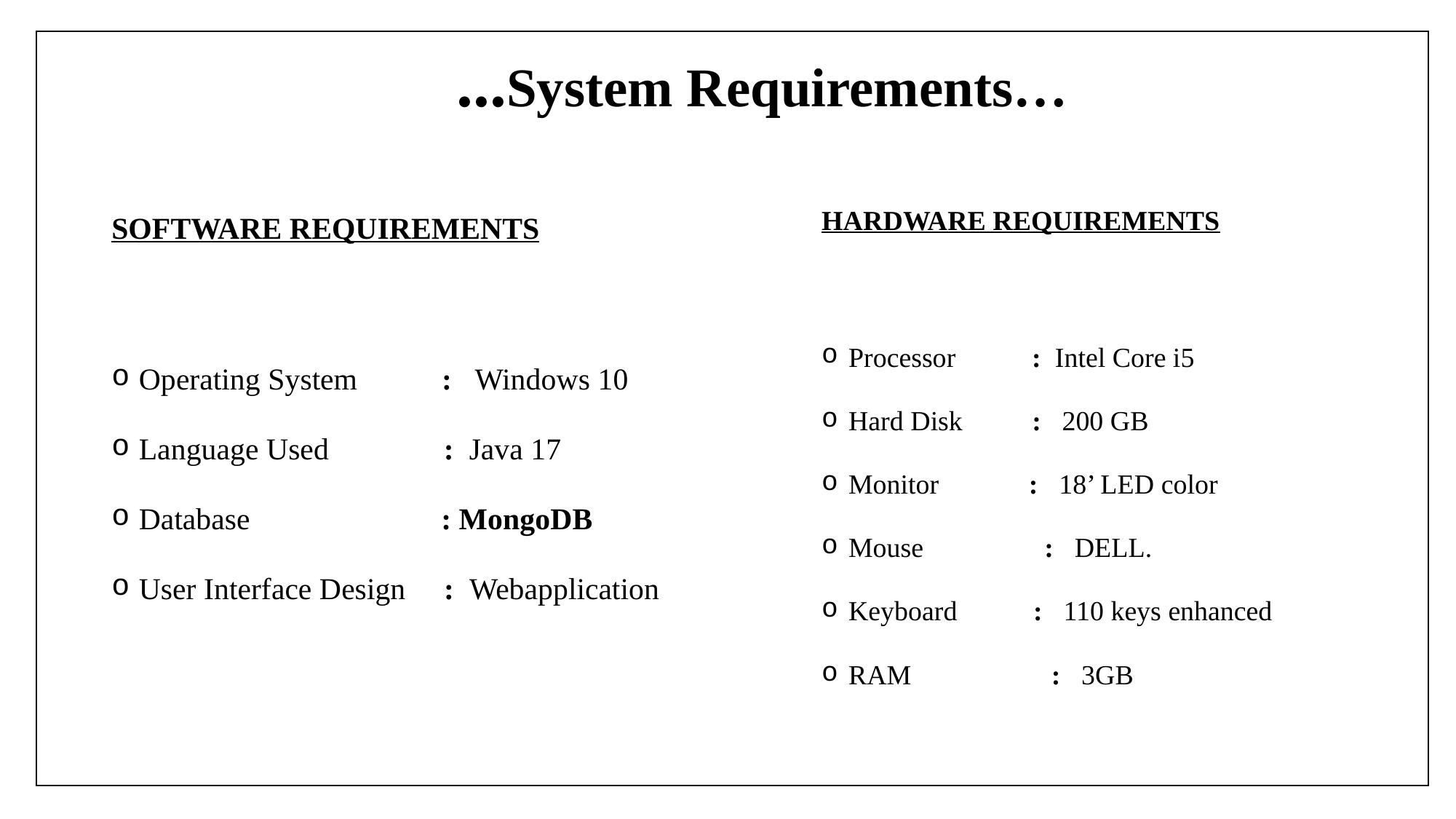

...System Requirements…

HARDWARE REQUIREMENTS

Processor           :  Intel Core i5
Hard Disk          :   200 GB
Monitor             :   18’ LED color
Mouse	              :   DELL.
Keyboard           :   110 keys enhanced
RAM	               :   3GB

SOFTWARE REQUIREMENTS

Operating System           :   Windows 10
Language Used               :  Java 17
Database                         : MongoDB
User Interface Design     :  Webapplication